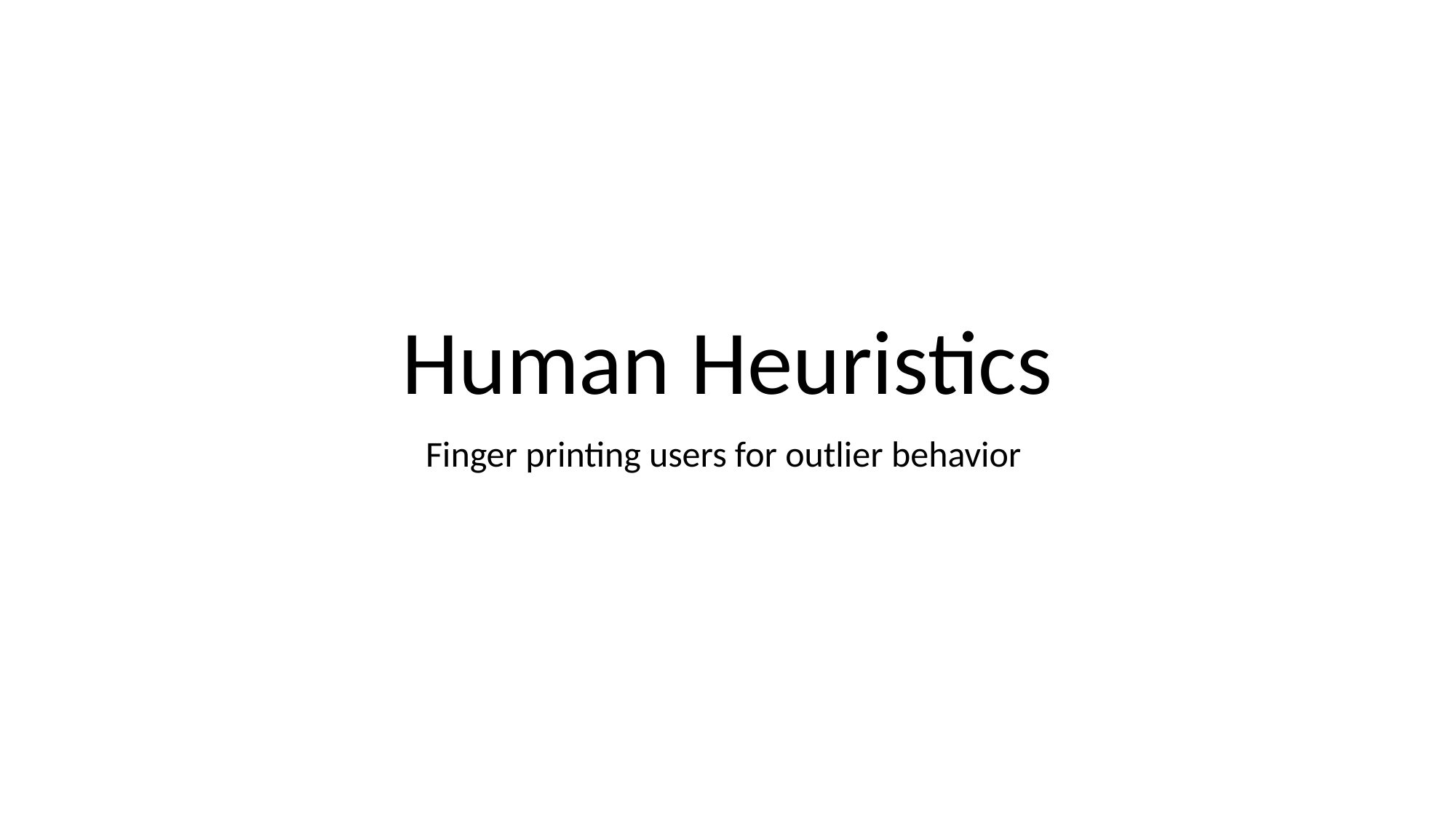

# Human Heuristics
Finger printing users for outlier behavior